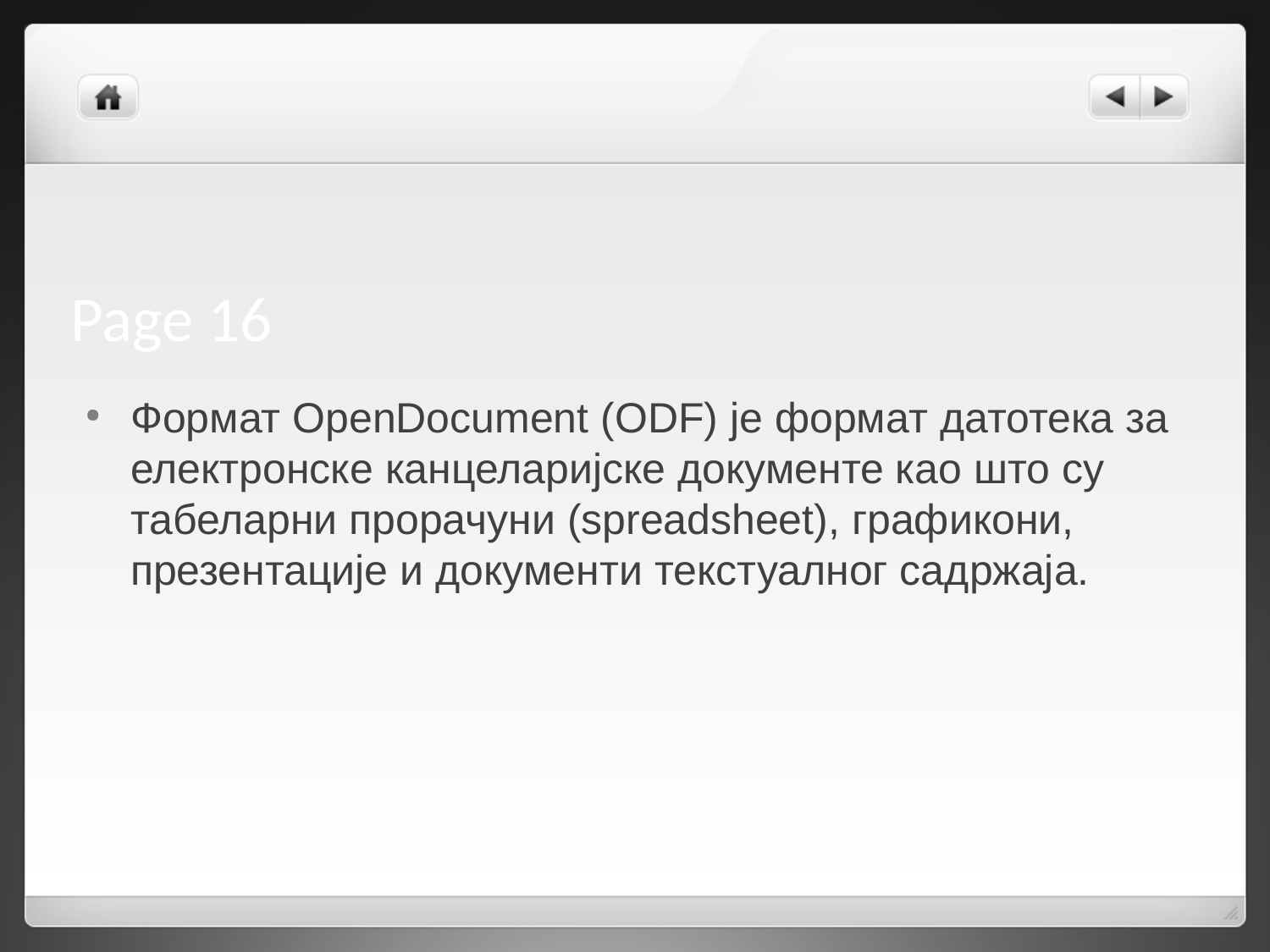

Page 16
Формат OpenDocument (ODF) је формат датотека за електронске канцеларијске документе као што су табеларни прорачуни (spreadsheet), графикони, презентације и документи текстуалног садржаја.